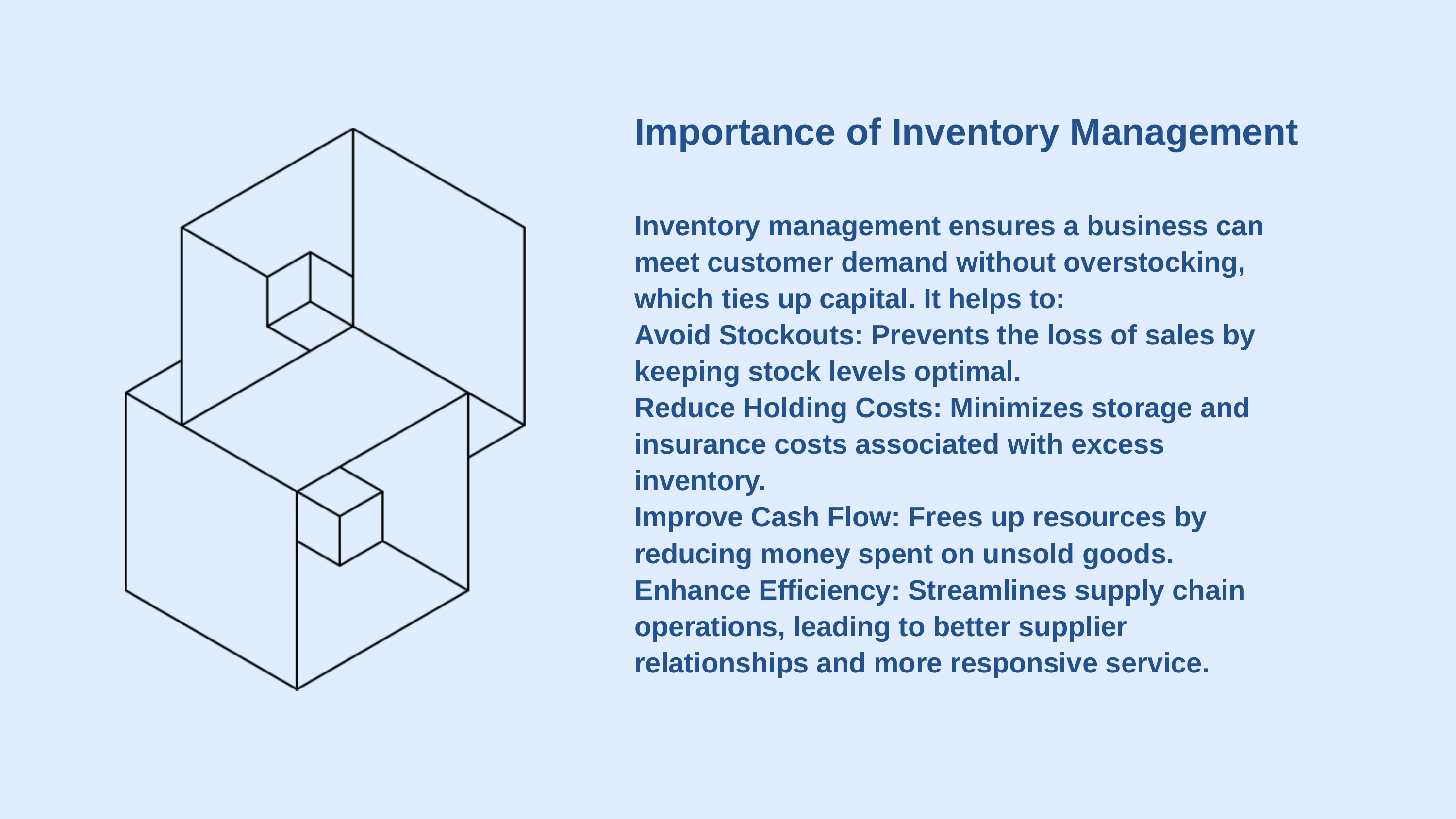

Importance of Inventory Management
Inventory management ensures a business can meet customer demand without overstocking, which ties up capital. It helps to:
Avoid Stockouts: Prevents the loss of sales by keeping stock levels optimal.
Reduce Holding Costs: Minimizes storage and insurance costs associated with excess inventory.
Improve Cash Flow: Frees up resources by reducing money spent on unsold goods.
Enhance Efficiency: Streamlines supply chain operations, leading to better supplier relationships and more responsive service.